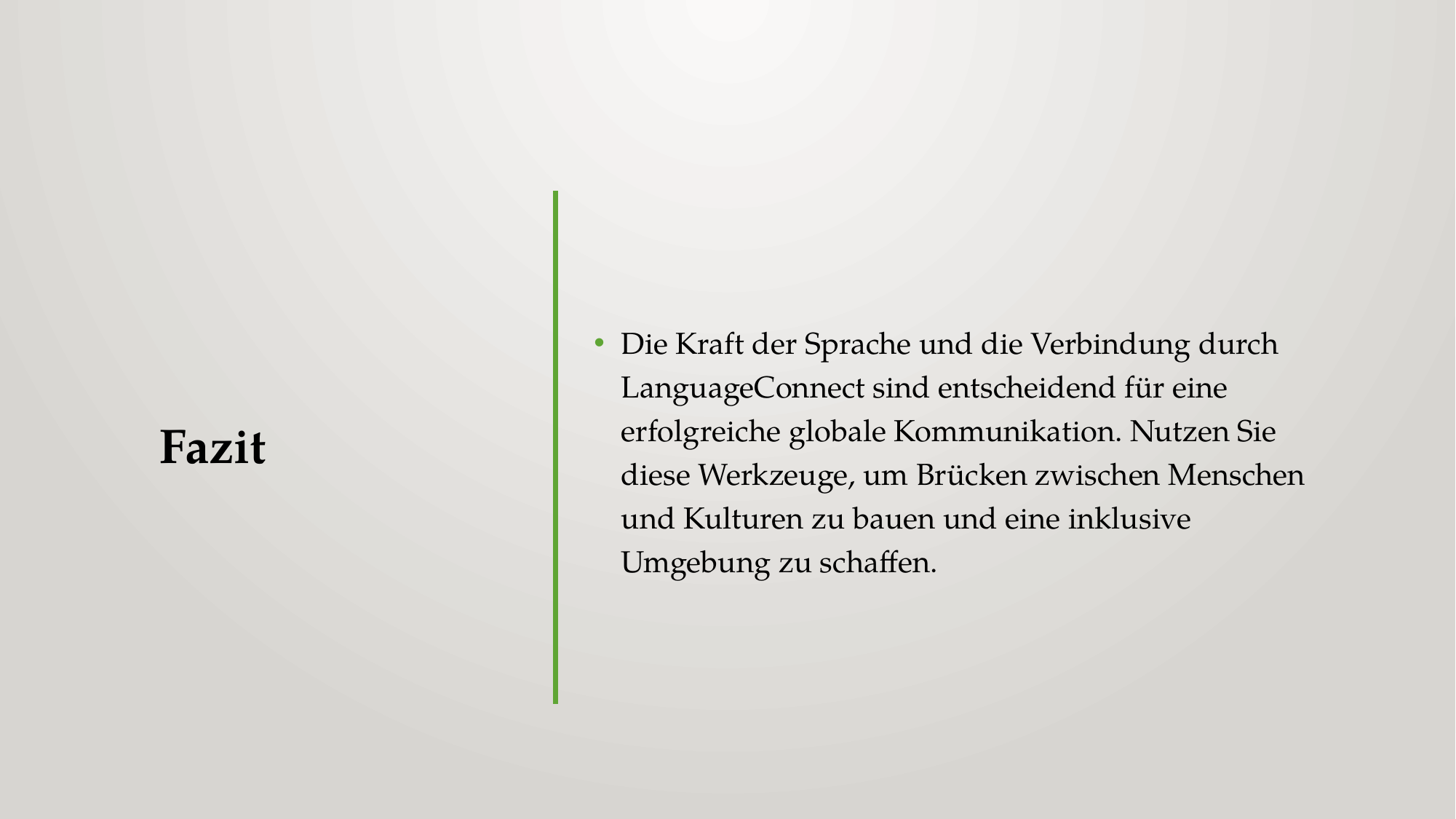

# Fazit
Die Kraft der Sprache und die Verbindung durch LanguageConnect sind entscheidend für eine erfolgreiche globale Kommunikation. Nutzen Sie diese Werkzeuge, um Brücken zwischen Menschen und Kulturen zu bauen und eine inklusive Umgebung zu schaffen.